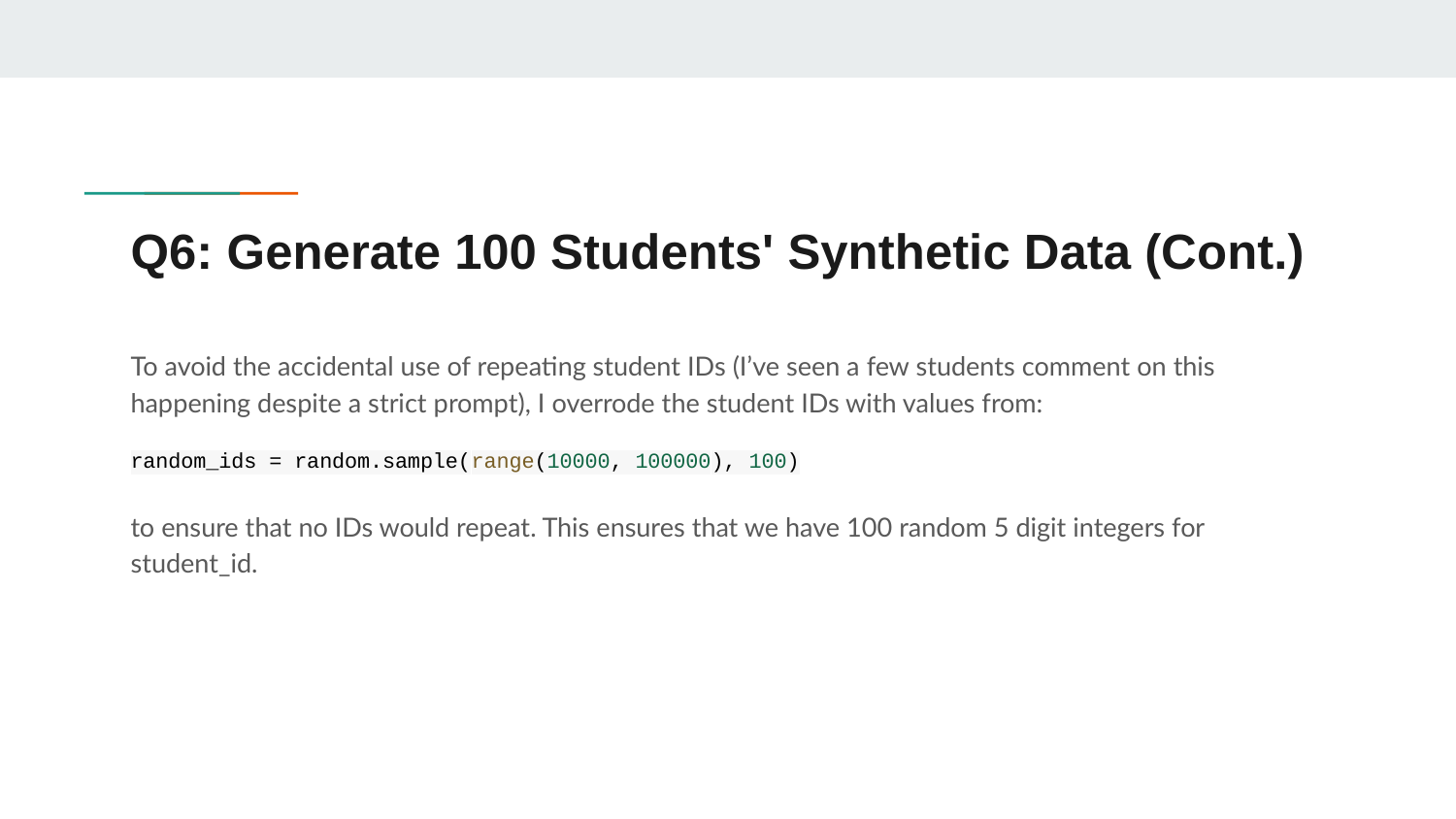

# Q6: Generate 100 Students' Synthetic Data (Cont.)
To avoid the accidental use of repeating student IDs (I’ve seen a few students comment on this happening despite a strict prompt), I overrode the student IDs with values from:
random_ids = random.sample(range(10000, 100000), 100)

to ensure that no IDs would repeat. This ensures that we have 100 random 5 digit integers for student_id.